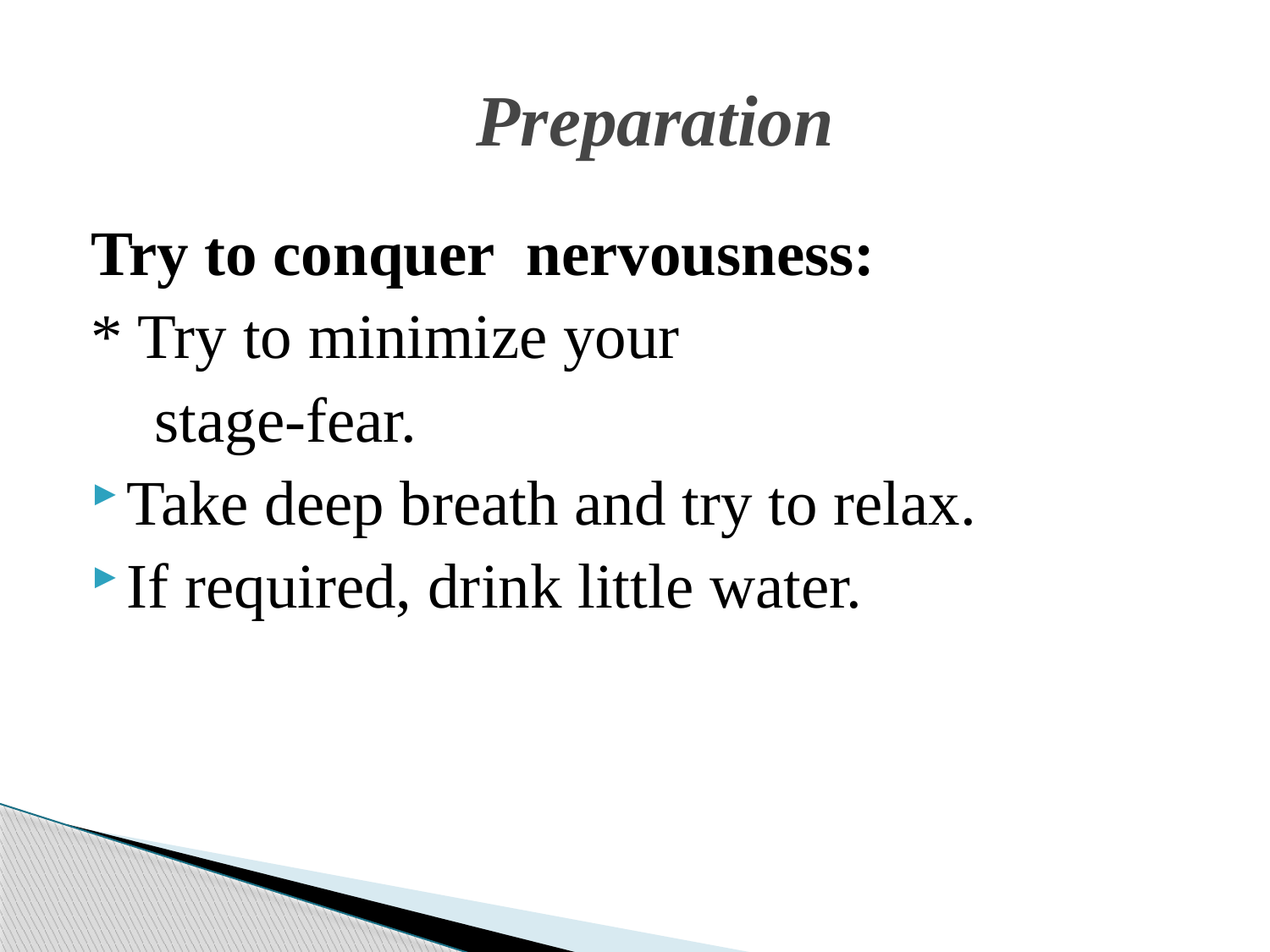

# Preparation
Try to conquer  nervousness:
* Try to minimize your
    stage-fear.
Take deep breath and try to relax.
If required, drink little water.